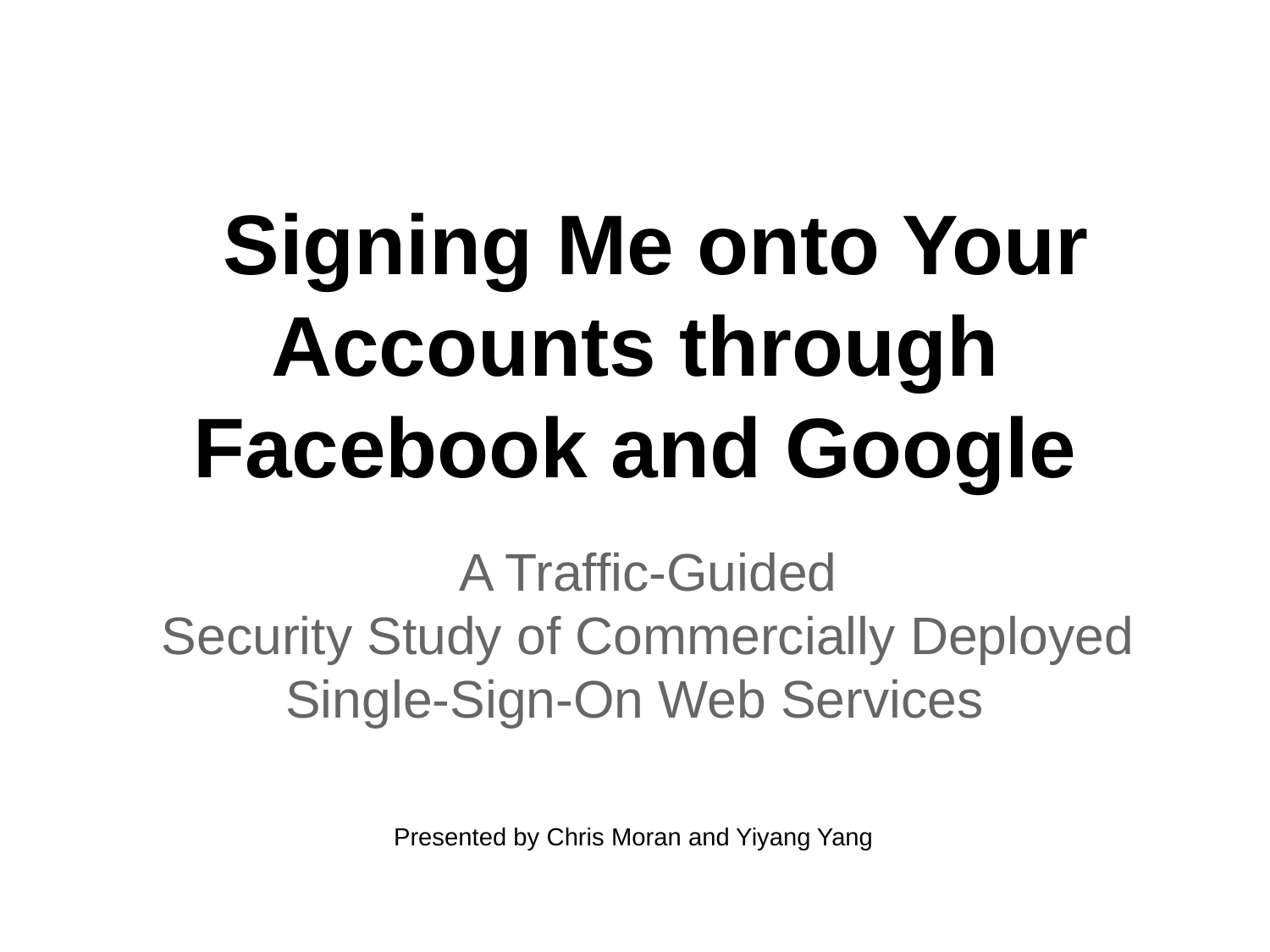

# Signing Me onto Your Accounts through Facebook and Google
A Traffic-Guided
Security Study of Commercially Deployed Single-Sign-On Web Services

Presented by Chris Moran and Yiyang Yang